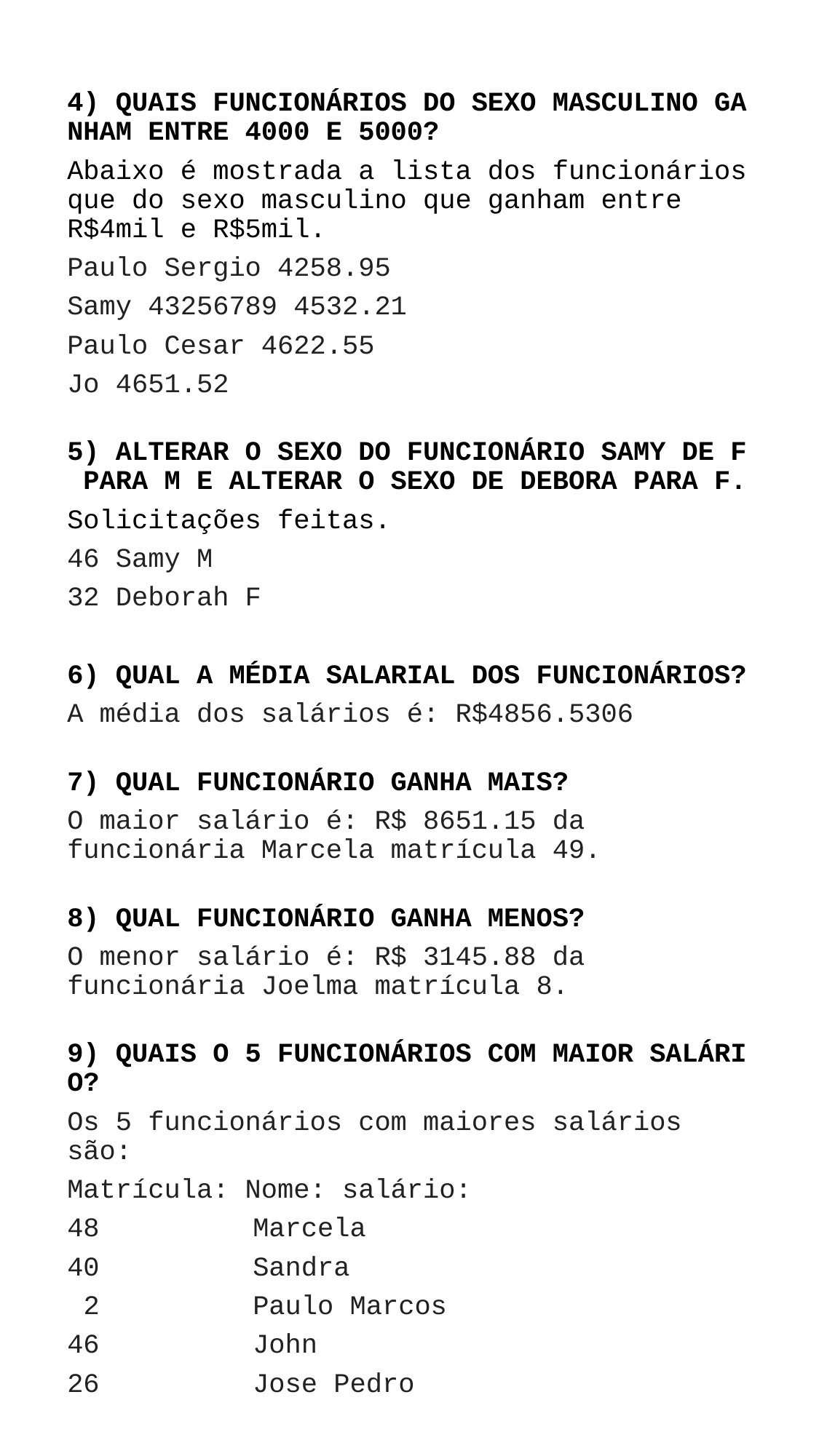

4) QUAIS FUNCIONÁRIOS DO SEXO MASCULINO GANHAM ENTRE 4000 E 5000?
Abaixo é mostrada a lista dos funcionários que do sexo masculino que ganham entre R$4mil e R$5mil.
Paulo Sergio 4258.95
Samy 43256789 4532.21
Paulo Cesar 4622.55
Jo 4651.52
5) ALTERAR O SEXO DO FUNCIONÁRIO SAMY DE F PARA M E ALTERAR O SEXO DE DEBORA PARA F.
Solicitações feitas.
46 Samy M
32 Deborah F

6) QUAL A MÉDIA SALARIAL DOS FUNCIONÁRIOS?
A média dos salários é: R$4856.5306
7) QUAL FUNCIONÁRIO GANHA MAIS?
O maior salário é: R$ 8651.15 da funcionária Marcela matrícula 49.
8) QUAL FUNCIONÁRIO GANHA MENOS?
O menor salário é: R$ 3145.88 da funcionária Joelma matrícula 8.
9) QUAIS O 5 FUNCIONÁRIOS COM MAIOR SALÁRIO?
Os 5 funcionários com maiores salários são:
Matrícula: Nome: salário:
48		Marcela
40 		Sandra
 2 		Paulo Marcos
46 		John
26 		Jose Pedro